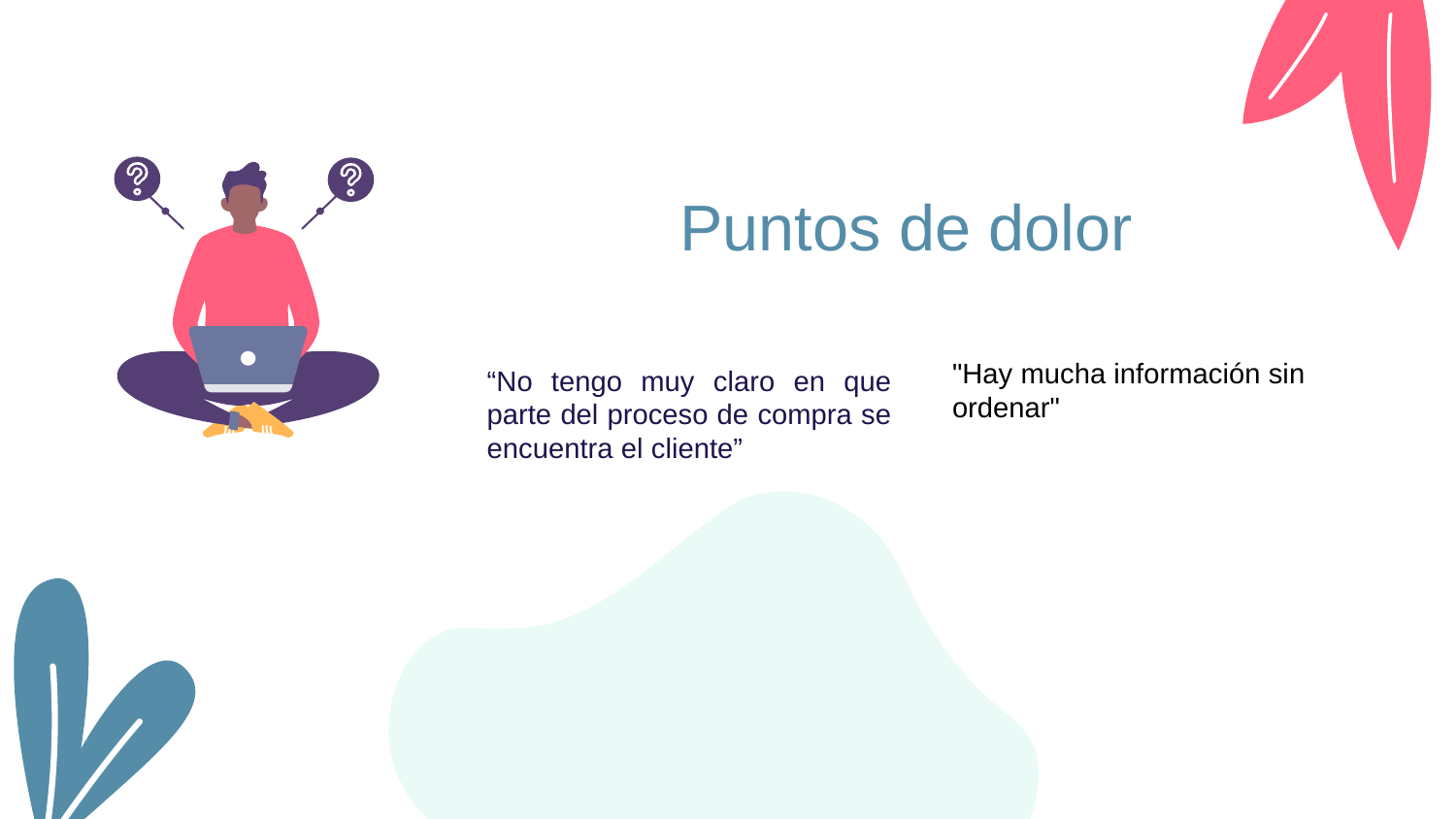

# Puntos de dolor
“No tengo muy claro en que parte del proceso de compra se encuentra el cliente”

"Hay mucha información sin ordenar"